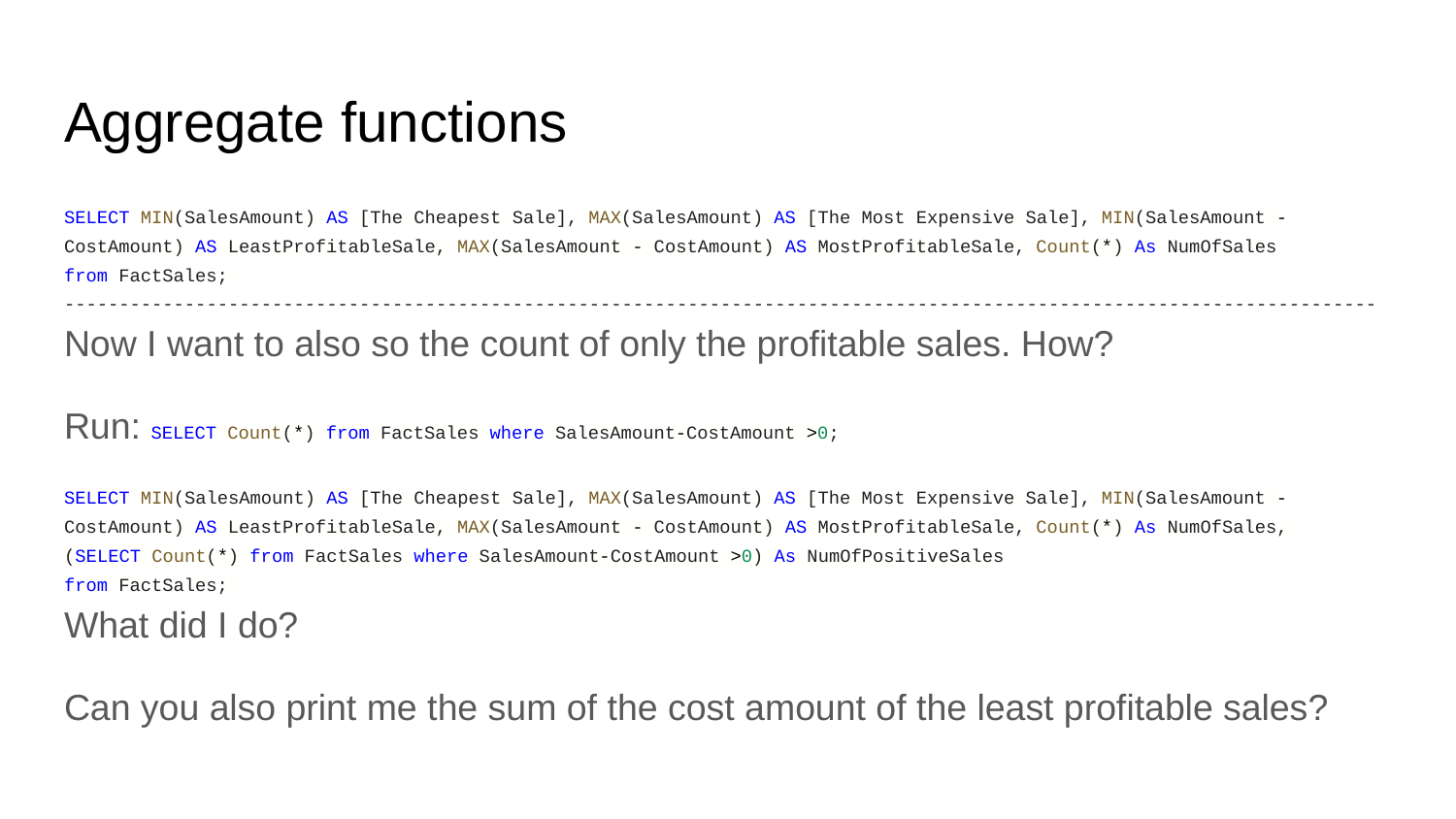

# Aggregate functions
SELECT MIN(SalesAmount) AS [The Cheapest Sale], MAX(SalesAmount) AS [The Most Expensive Sale], MIN(SalesAmount - CostAmount) AS LeastProfitableSale, MAX(SalesAmount - CostAmount) AS MostProfitableSale, Count(*) As NumOfSales
from FactSales;
------------------------------------------------------------------------------------------------------------------------
Now I want to also so the count of only the profitable sales. How?
Run: SELECT Count(*) from FactSales where SalesAmount-CostAmount >0;
SELECT MIN(SalesAmount) AS [The Cheapest Sale], MAX(SalesAmount) AS [The Most Expensive Sale], MIN(SalesAmount - CostAmount) AS LeastProfitableSale, MAX(SalesAmount - CostAmount) AS MostProfitableSale, Count(*) As NumOfSales,
(SELECT Count(*) from FactSales where SalesAmount-CostAmount >0) As NumOfPositiveSales
from FactSales;
What did I do?
Can you also print me the sum of the cost amount of the least profitable sales?